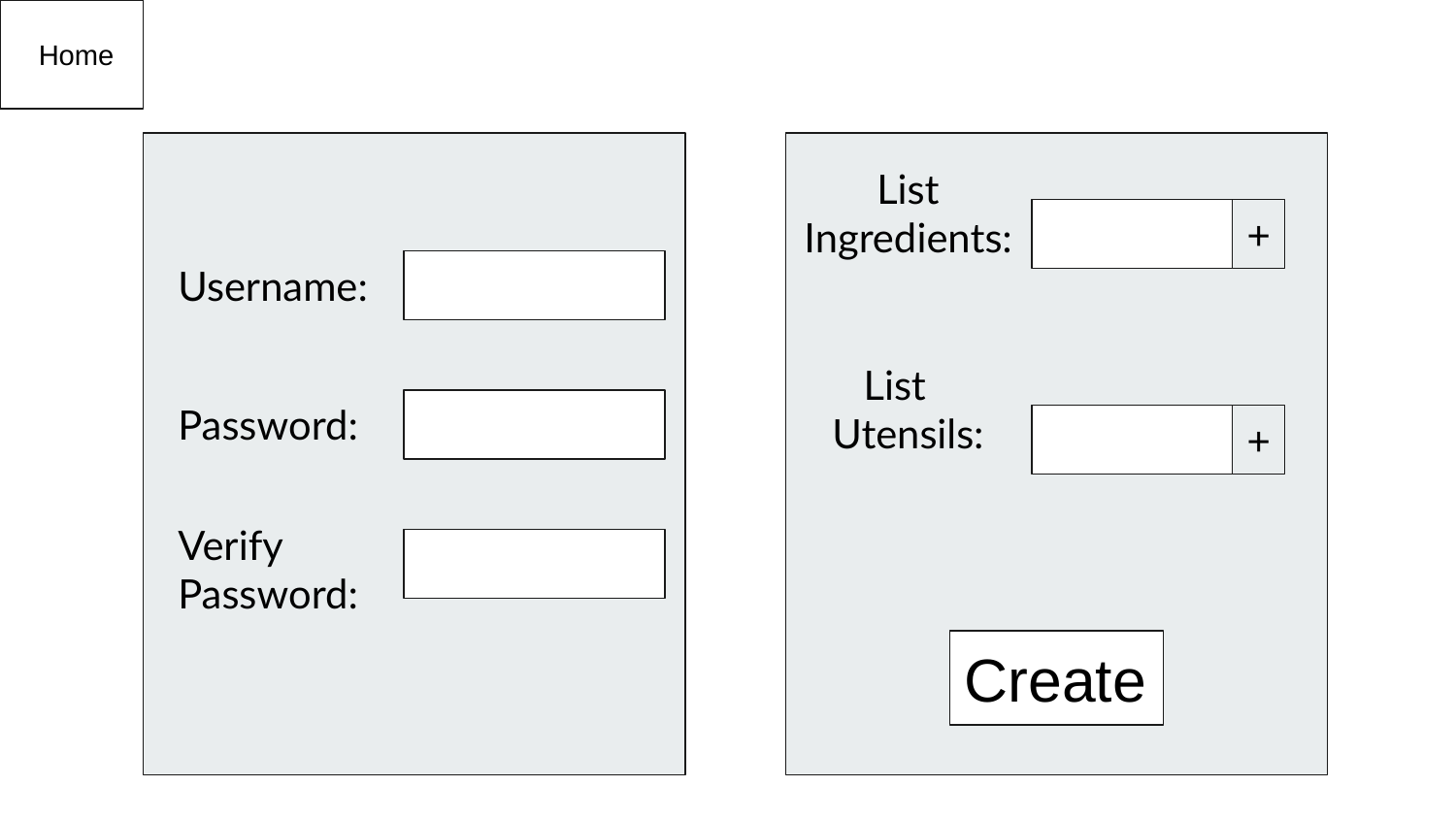

Home

List Ingredients:

+
Name
Username:

   List	Utensils:
Password:

+
Verify Password:

Create